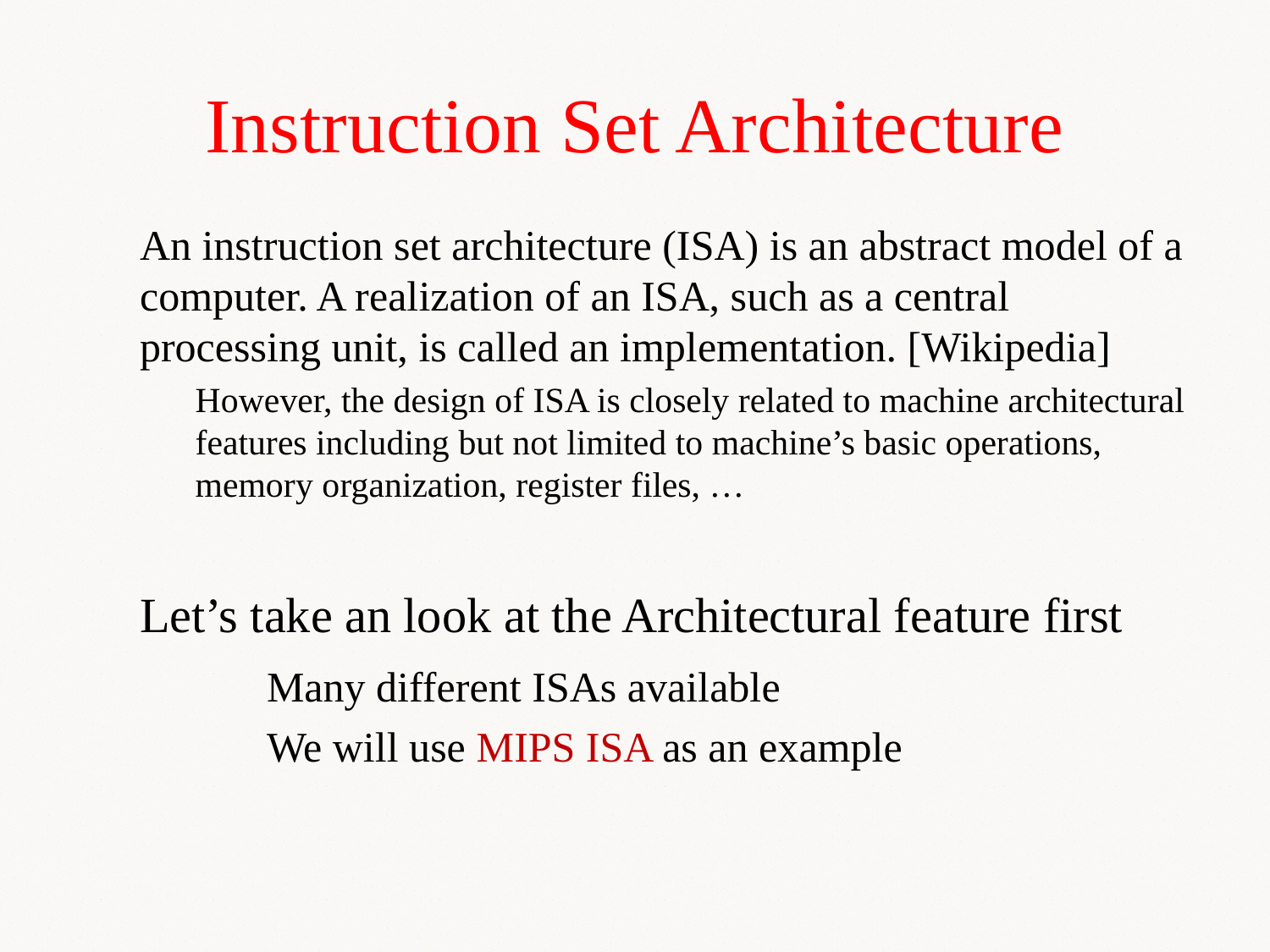

# Instruction Set Architecture
An instruction set architecture (ISA) is an abstract model of a computer. A realization of an ISA, such as a central processing unit, is called an implementation. [Wikipedia]
However, the design of ISA is closely related to machine architectural features including but not limited to machine’s basic operations, memory organization, register files, …

Let’s take an look at the Architectural feature first
	Many different ISAs available
	We will use MIPS ISA as an example